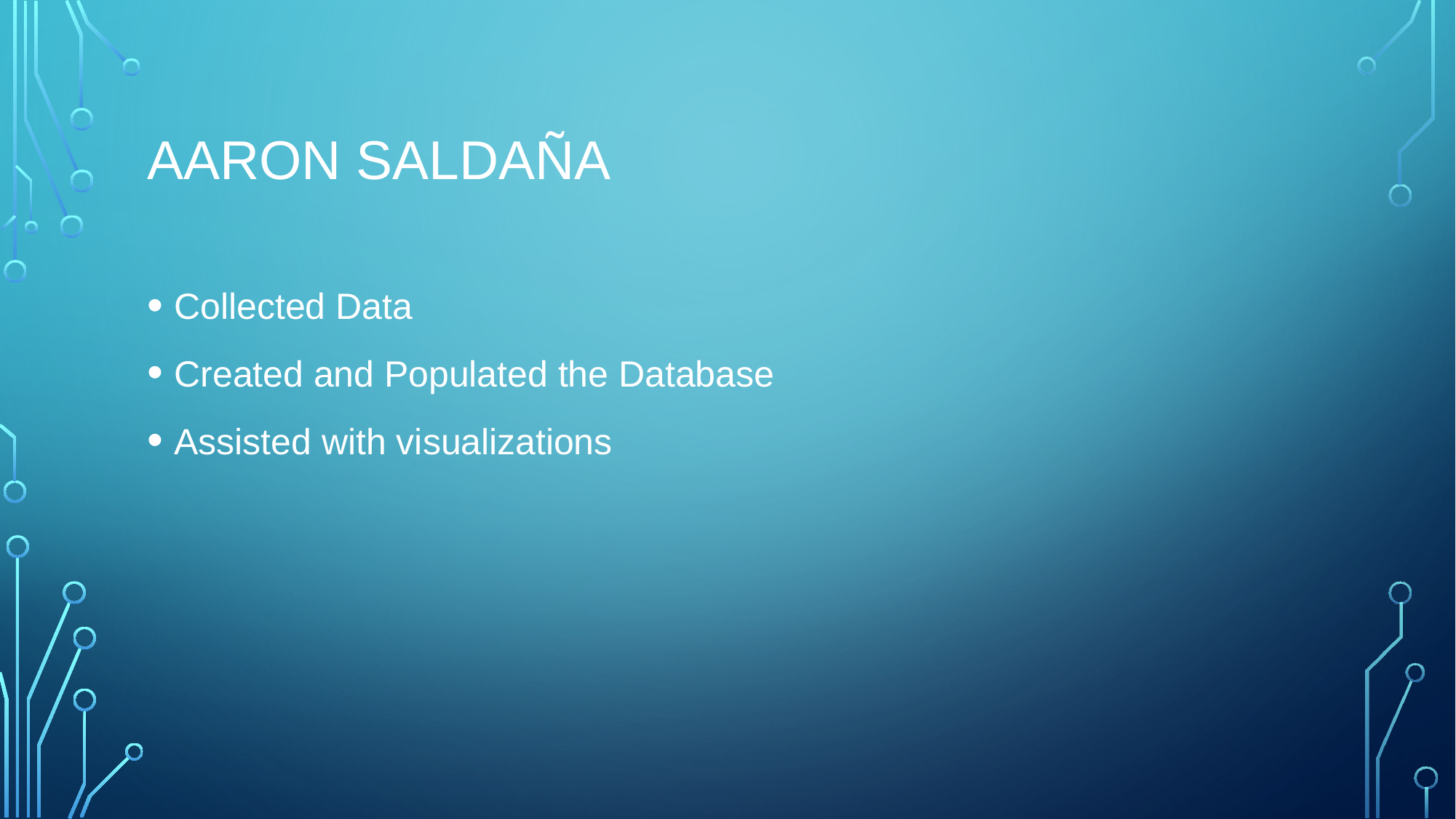

# Aaron saldaña
Collected Data
Created and Populated the Database
Assisted with visualizations